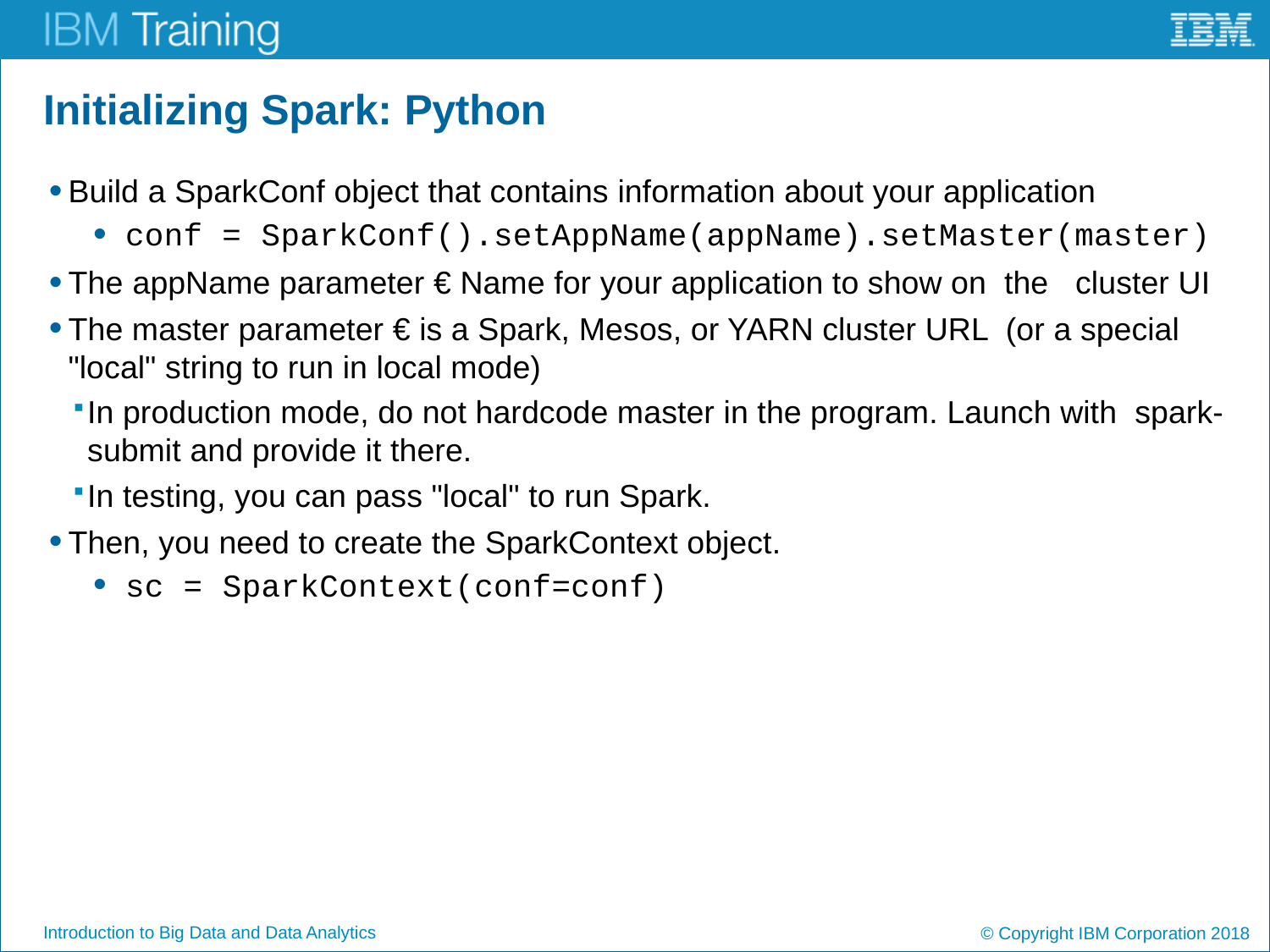

# Initializing Spark: Python
Build a SparkConf object that contains information about your application
conf = SparkConf().setAppName(appName).setMaster(master)
The appName parameter € Name for your application to show on  the   cluster UI
The master parameter € is a Spark, Mesos, or YARN cluster URL  (or a special "local" string to run in local mode)
In production mode, do not hardcode master in the program. Launch with  spark-submit and provide it there.
In testing, you can pass "local" to run Spark.
Then, you need to create the SparkContext object.
sc = SparkContext(conf=conf)